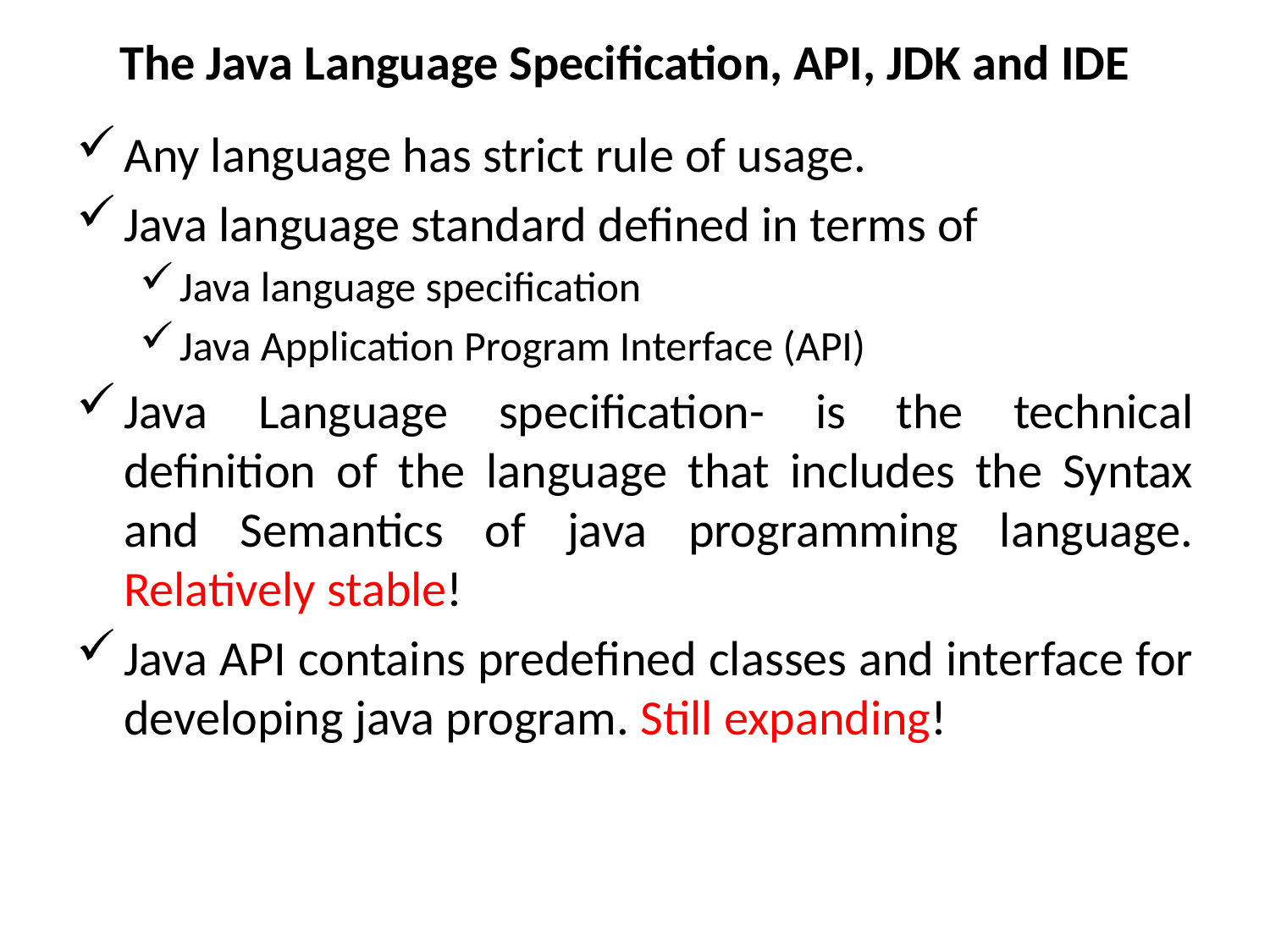

# The Java Language Specification, API, JDK and IDE
Any language has strict rule of usage.
Java language standard defined in terms of
Java language specification
Java Application Program Interface (API)
Java Language specification- is the technical definition of the language that includes the Syntax and Semantics of java programming language. Relatively stable!
Java API contains predefined classes and interface for developing java program. Still expanding!